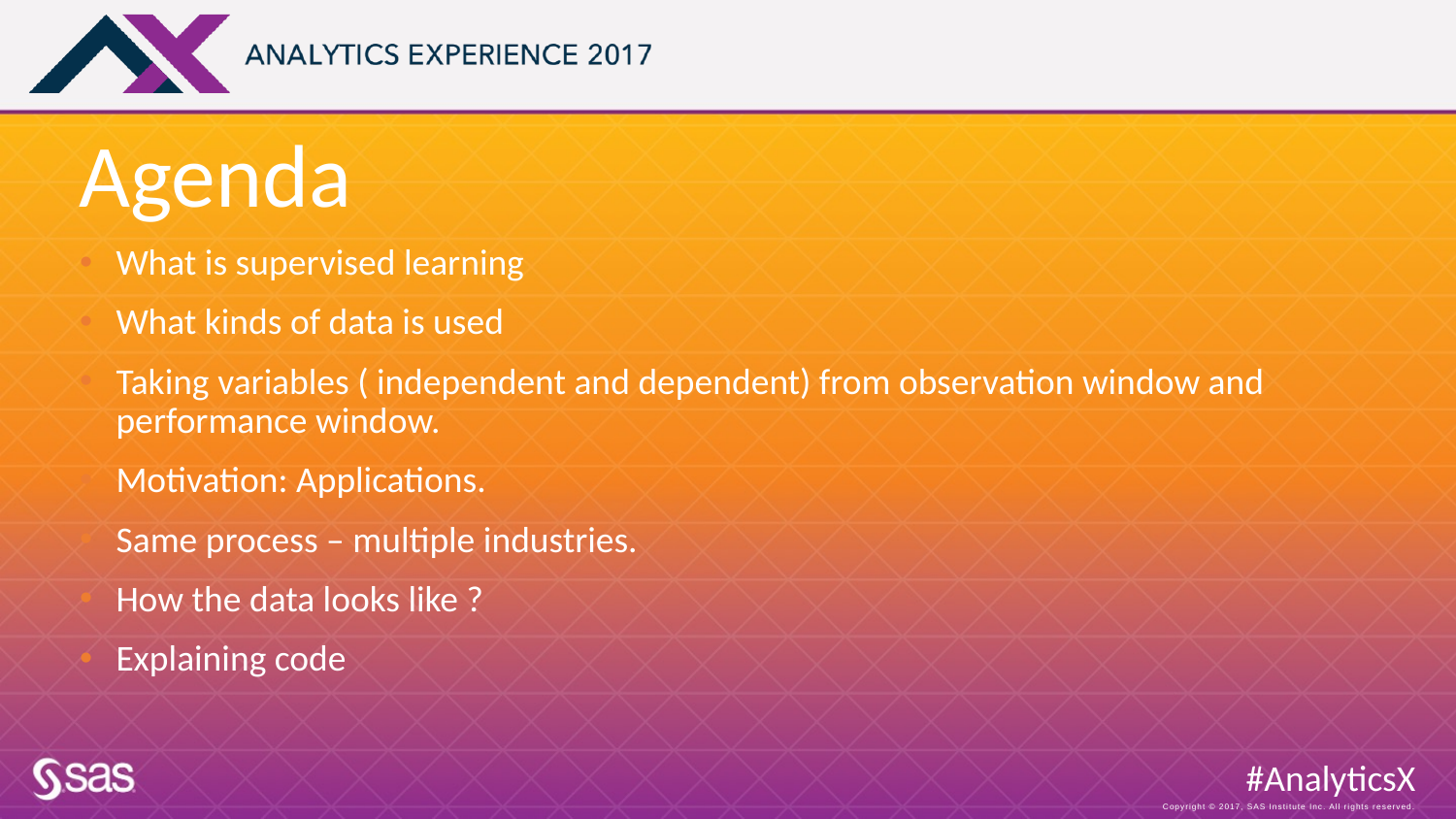

# Agenda
What is supervised learning
What kinds of data is used
Taking variables ( independent and dependent) from observation window and performance window.
Motivation: Applications.
Same process – multiple industries.
How the data looks like ?
Explaining code